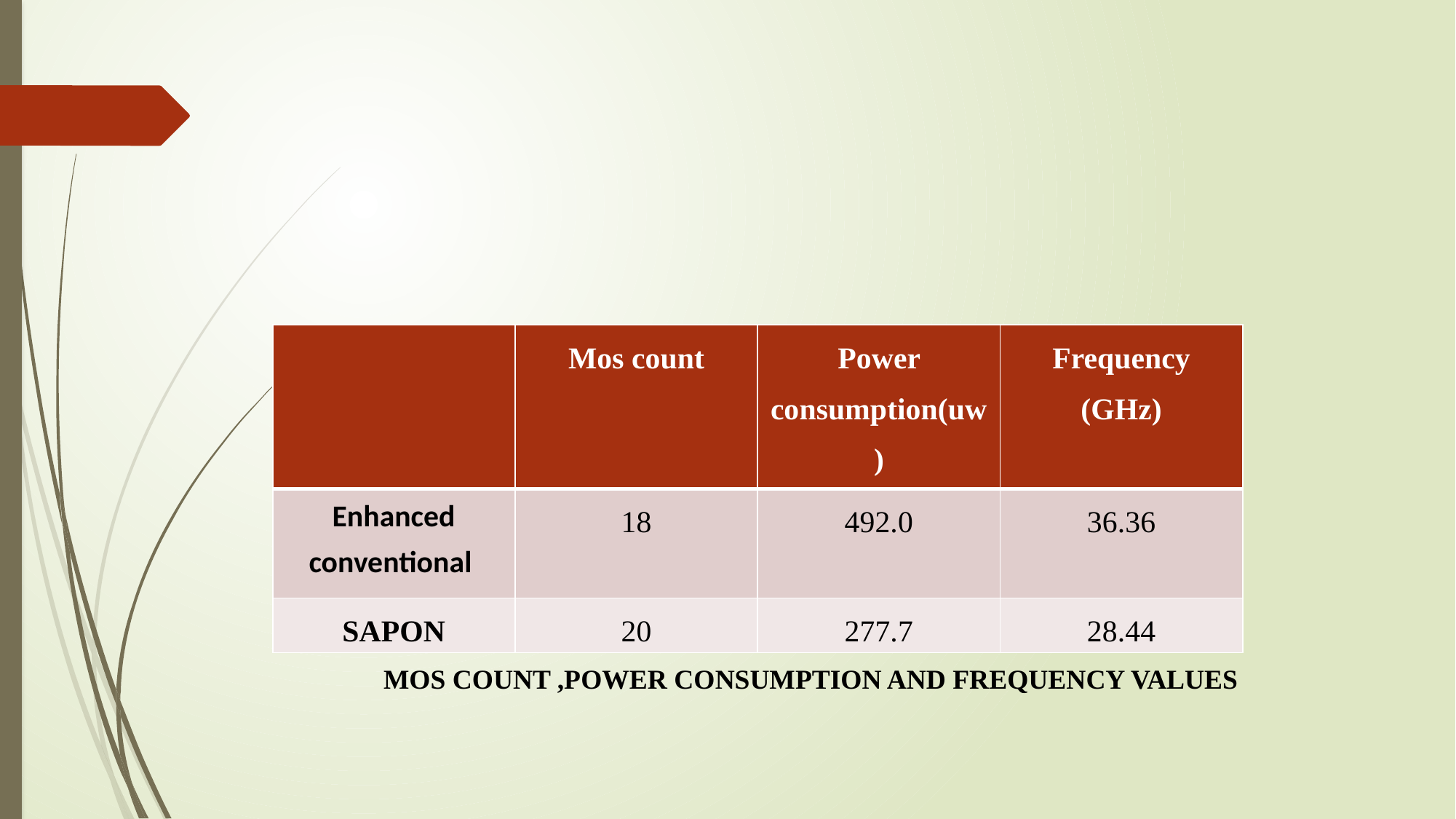

|  | Mos count | Power consumption(uw) | Frequency (GHz) |
| --- | --- | --- | --- |
| Enhanced conventional | 18 | 492.0 | 36.36 |
| SAPON | 20 | 277.7 | 28.44 |
MOS COUNT ,POWER CONSUMPTION AND FREQUENCY VALUES